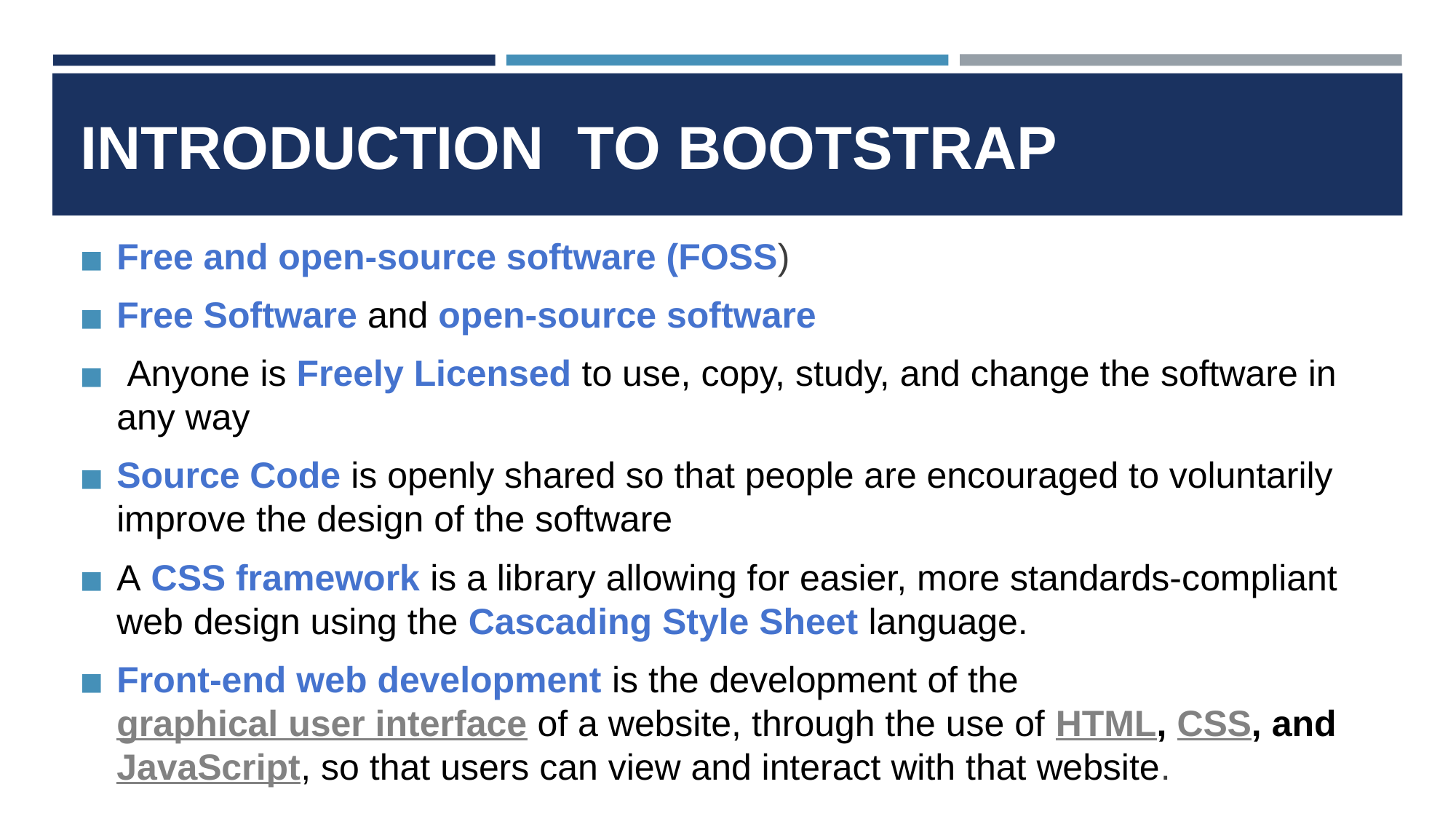

# INTRODUCTION  TO BOOTSTRAP
Free and open-source software (FOSS)
Free Software and open-source software
 Anyone is Freely Licensed to use, copy, study, and change the software in any way
Source Code is openly shared so that people are encouraged to voluntarily improve the design of the software
A CSS framework is a library allowing for easier, more standards-compliant web design using the Cascading Style Sheet language.
Front-end web development is the development of the graphical user interface of a website, through the use of HTML, CSS, and JavaScript, so that users can view and interact with that website.